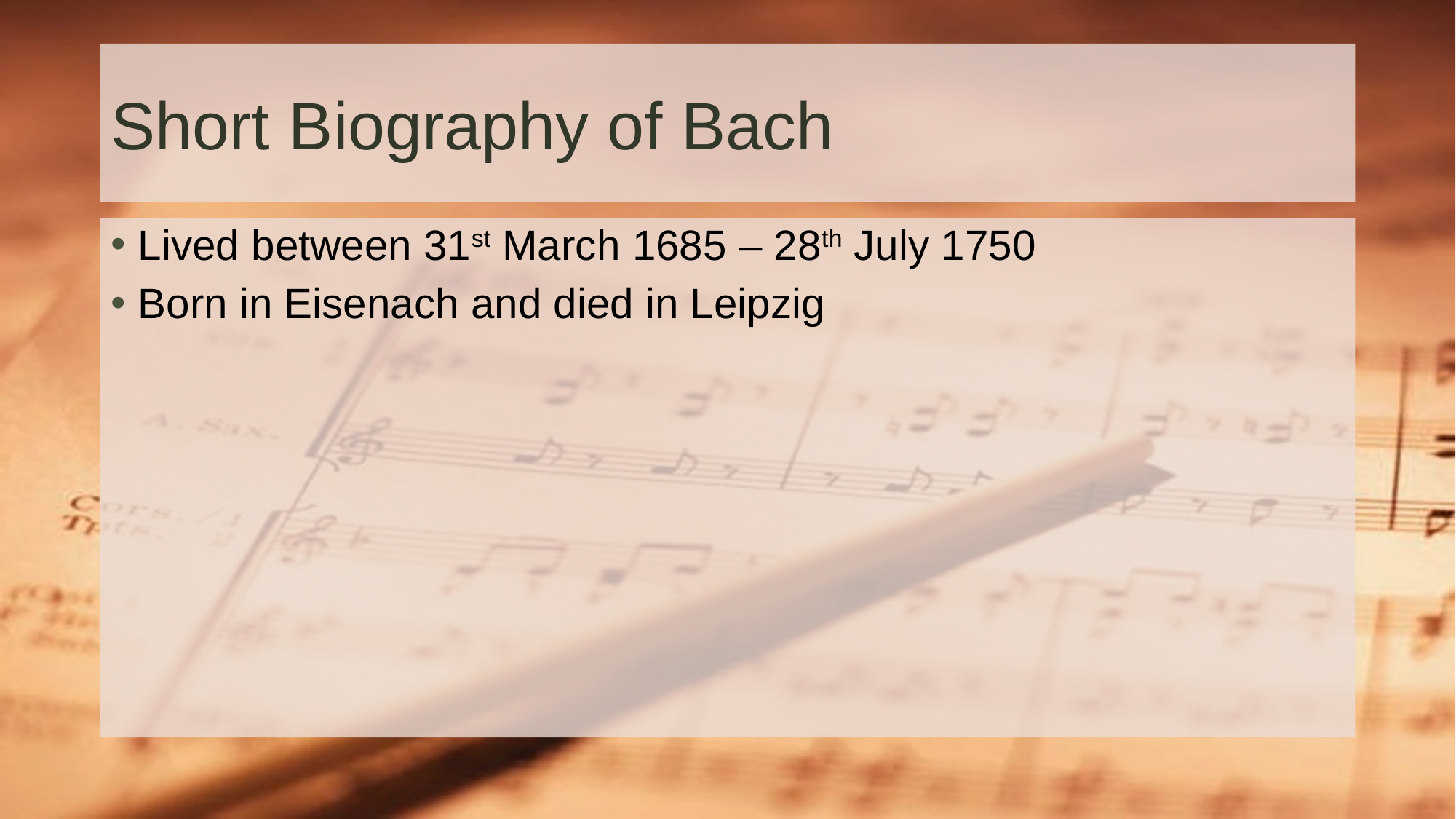

# Short Biography of Bach
Lived between 31st March 1685 – 28th July 1750
Born in Eisenach and died in Leipzig